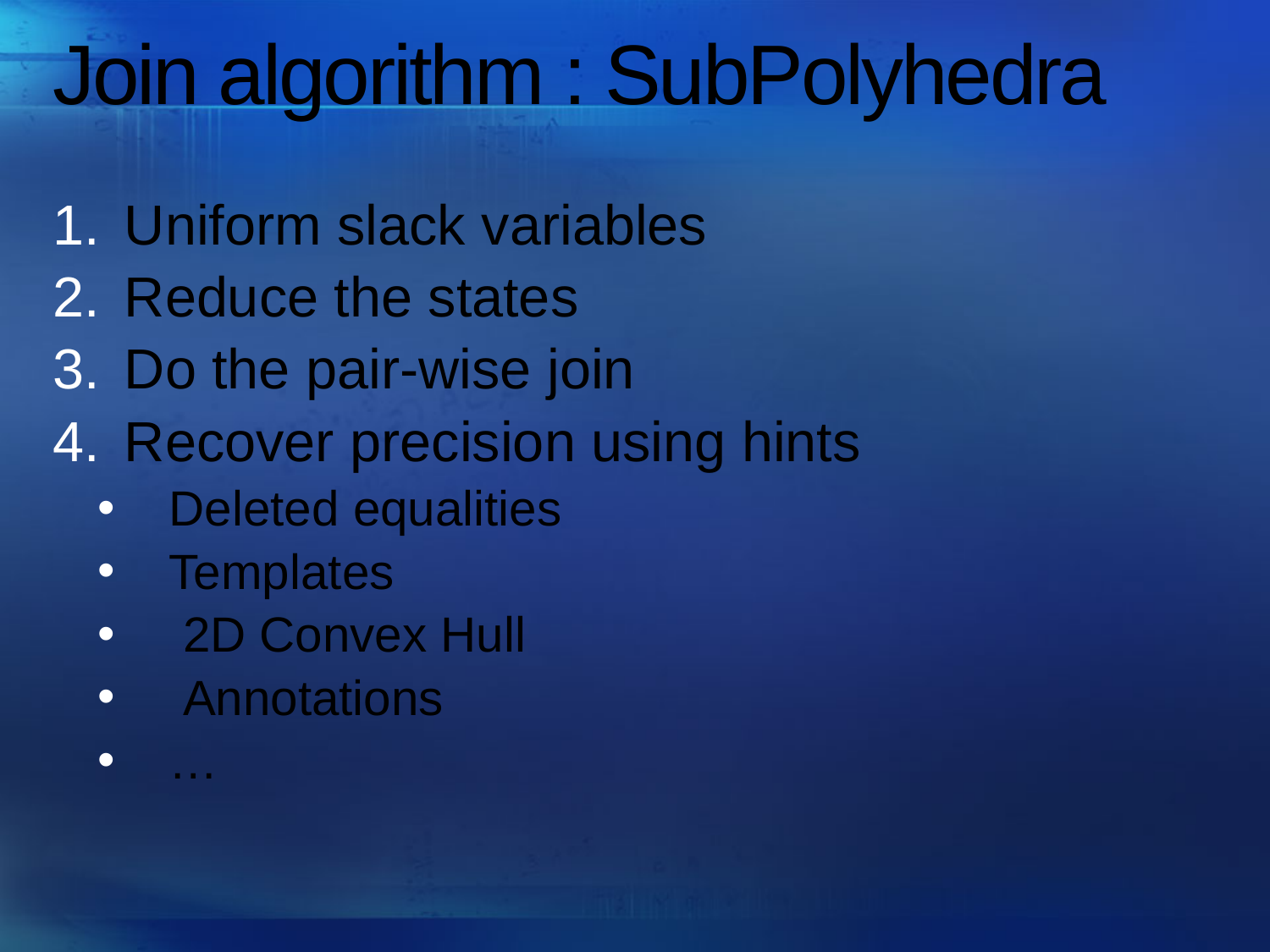

# Join algorithm : SubPolyhedra
Uniform slack variables
Reduce the states
Do the pair-wise join
Recover precision using hints
Deleted equalities
Templates
 2D Convex Hull
 Annotations
…